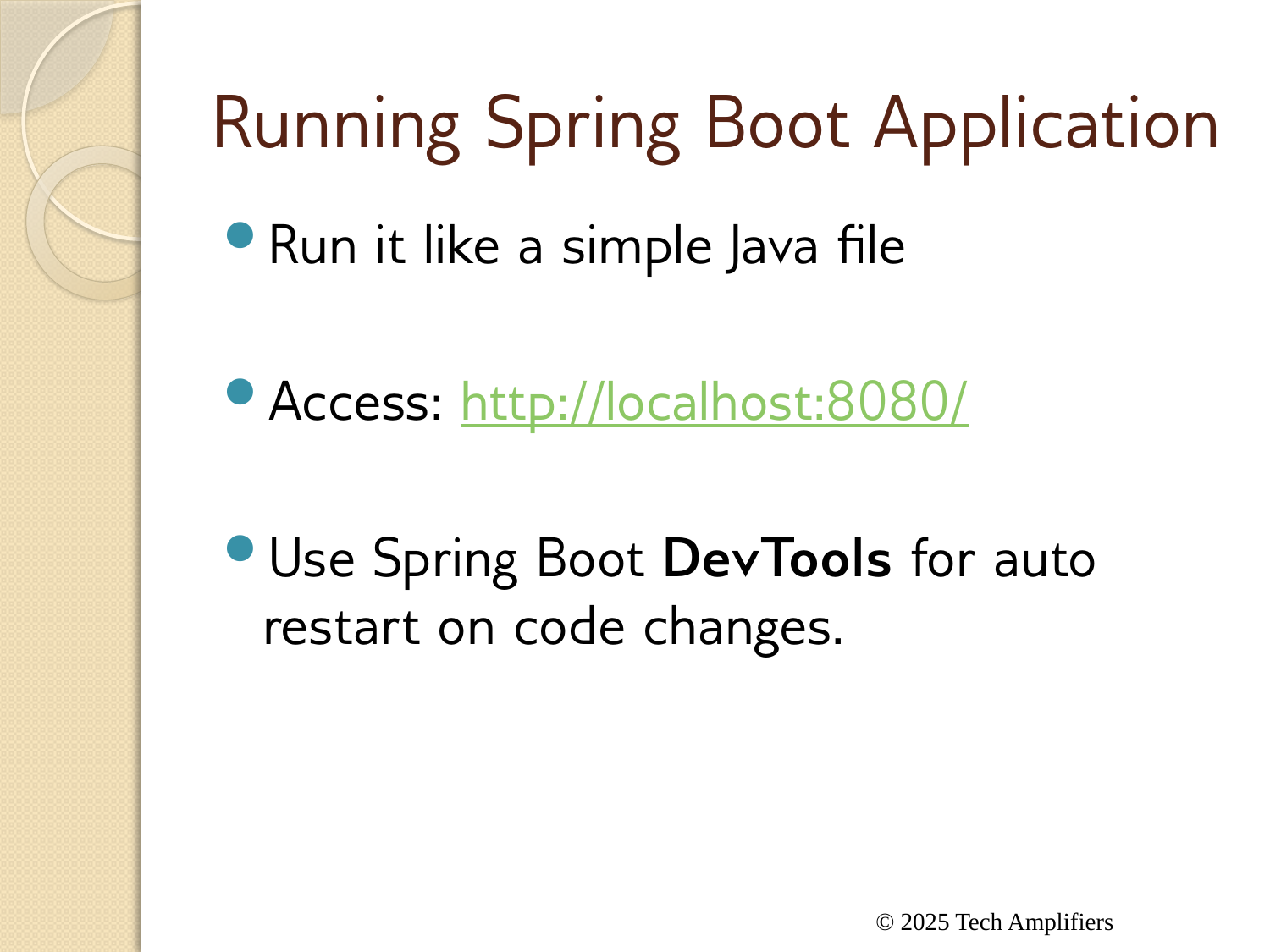

# Running Spring Boot Application
Run it like a simple Java file

Access: http://localhost:8080/

Use Spring Boot DevTools for auto restart on code changes.
© 2025 Tech Amplifiers